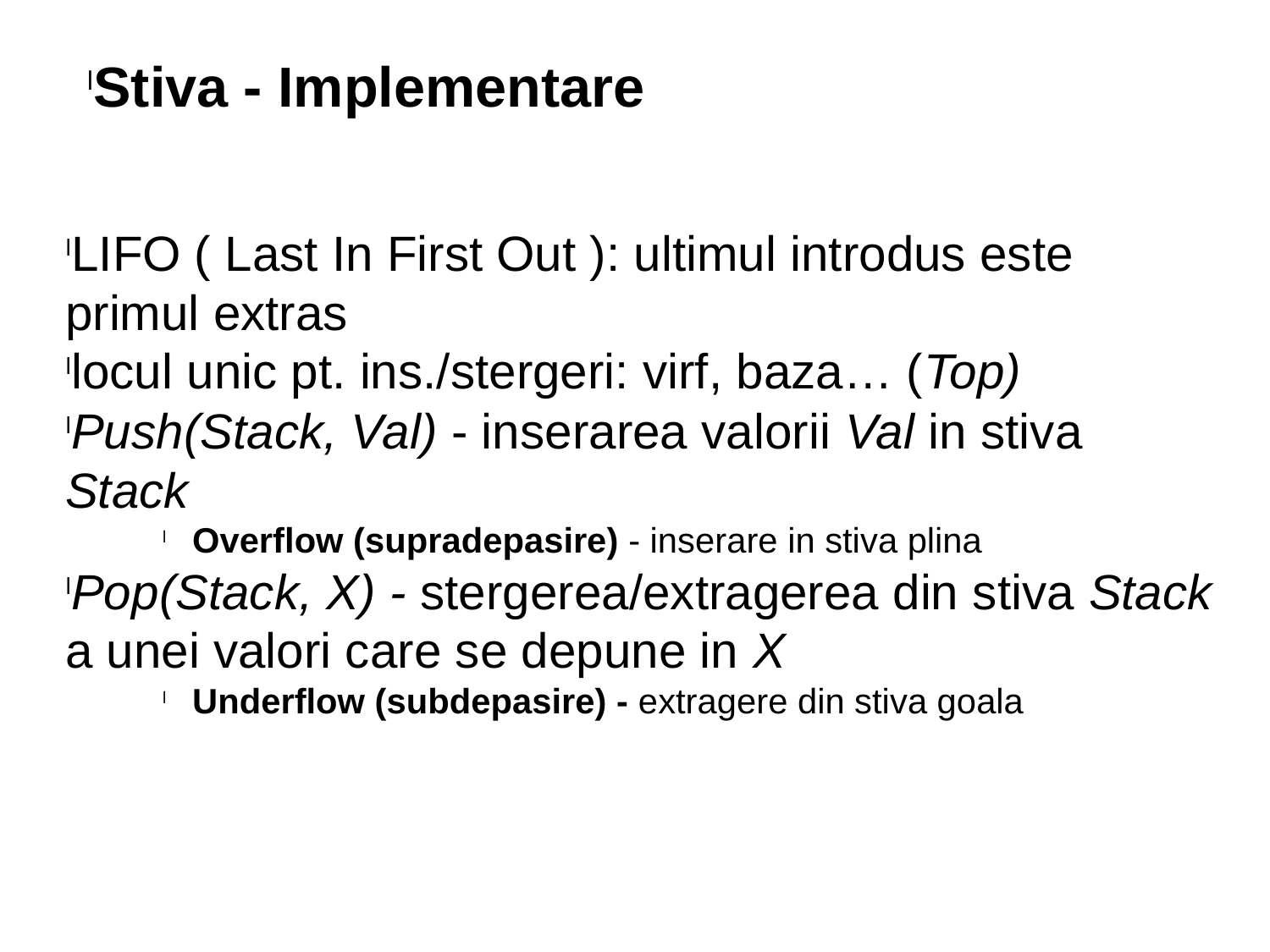

Stiva - Implementare
LIFO ( Last In First Out ): ultimul introdus este primul extras
locul unic pt. ins./stergeri: virf, baza… (Top)
Push(Stack, Val) - inserarea valorii Val in stiva Stack
Overflow (supradepasire) - inserare in stiva plina
Pop(Stack, X) - stergerea/extragerea din stiva Stack a unei valori care se depune in X
Underflow (subdepasire) - extragere din stiva goala